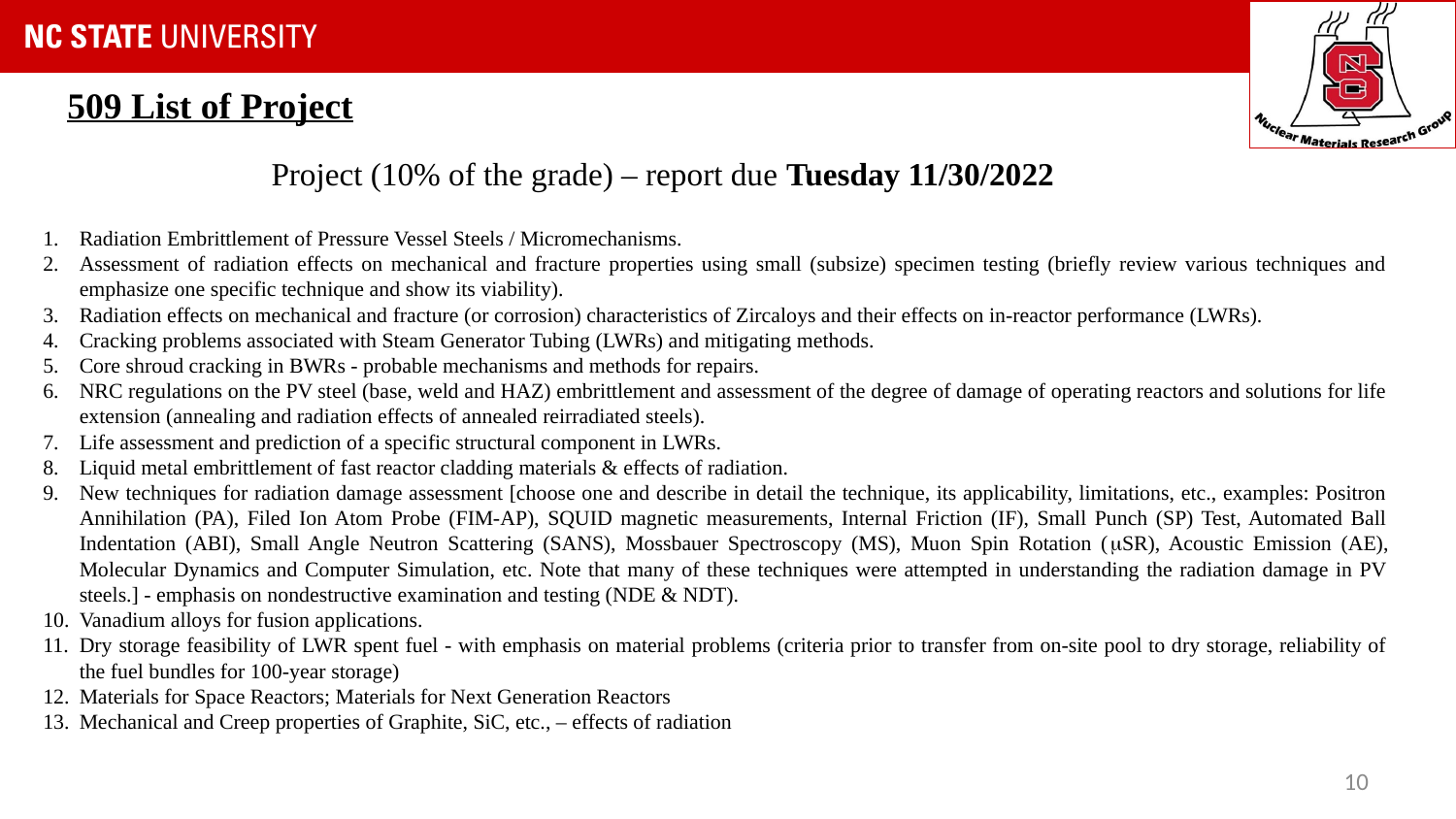

509 List of Project
Project (10% of the grade) – report due Tuesday 11/30/2022
Radiation Embrittlement of Pressure Vessel Steels / Micromechanisms.
Assessment of radiation effects on mechanical and fracture properties using small (subsize) specimen testing (briefly review various techniques and emphasize one specific technique and show its viability).
Radiation effects on mechanical and fracture (or corrosion) characteristics of Zircaloys and their effects on in-reactor performance (LWRs).
Cracking problems associated with Steam Generator Tubing (LWRs) and mitigating methods.
Core shroud cracking in BWRs - probable mechanisms and methods for repairs.
NRC regulations on the PV steel (base, weld and HAZ) embrittlement and assessment of the degree of damage of operating reactors and solutions for life extension (annealing and radiation effects of annealed reirradiated steels).
Life assessment and prediction of a specific structural component in LWRs.
Liquid metal embrittlement of fast reactor cladding materials & effects of radiation.
New techniques for radiation damage assessment [choose one and describe in detail the technique, its applicability, limitations, etc., examples: Positron Annihilation (PA), Filed Ion Atom Probe (FIM-AP), SQUID magnetic measurements, Internal Friction (IF), Small Punch (SP) Test, Automated Ball Indentation (ABI), Small Angle Neutron Scattering (SANS), Mossbauer Spectroscopy (MS), Muon Spin Rotation (μSR), Acoustic Emission (AE), Molecular Dynamics and Computer Simulation, etc. Note that many of these techniques were attempted in understanding the radiation damage in PV steels.] - emphasis on nondestructive examination and testing (NDE & NDT).
Vanadium alloys for fusion applications.
Dry storage feasibility of LWR spent fuel - with emphasis on material problems (criteria prior to transfer from on-site pool to dry storage, reliability of the fuel bundles for 100-year storage)
Materials for Space Reactors; Materials for Next Generation Reactors
Mechanical and Creep properties of Graphite, SiC, etc., – effects of radiation
10